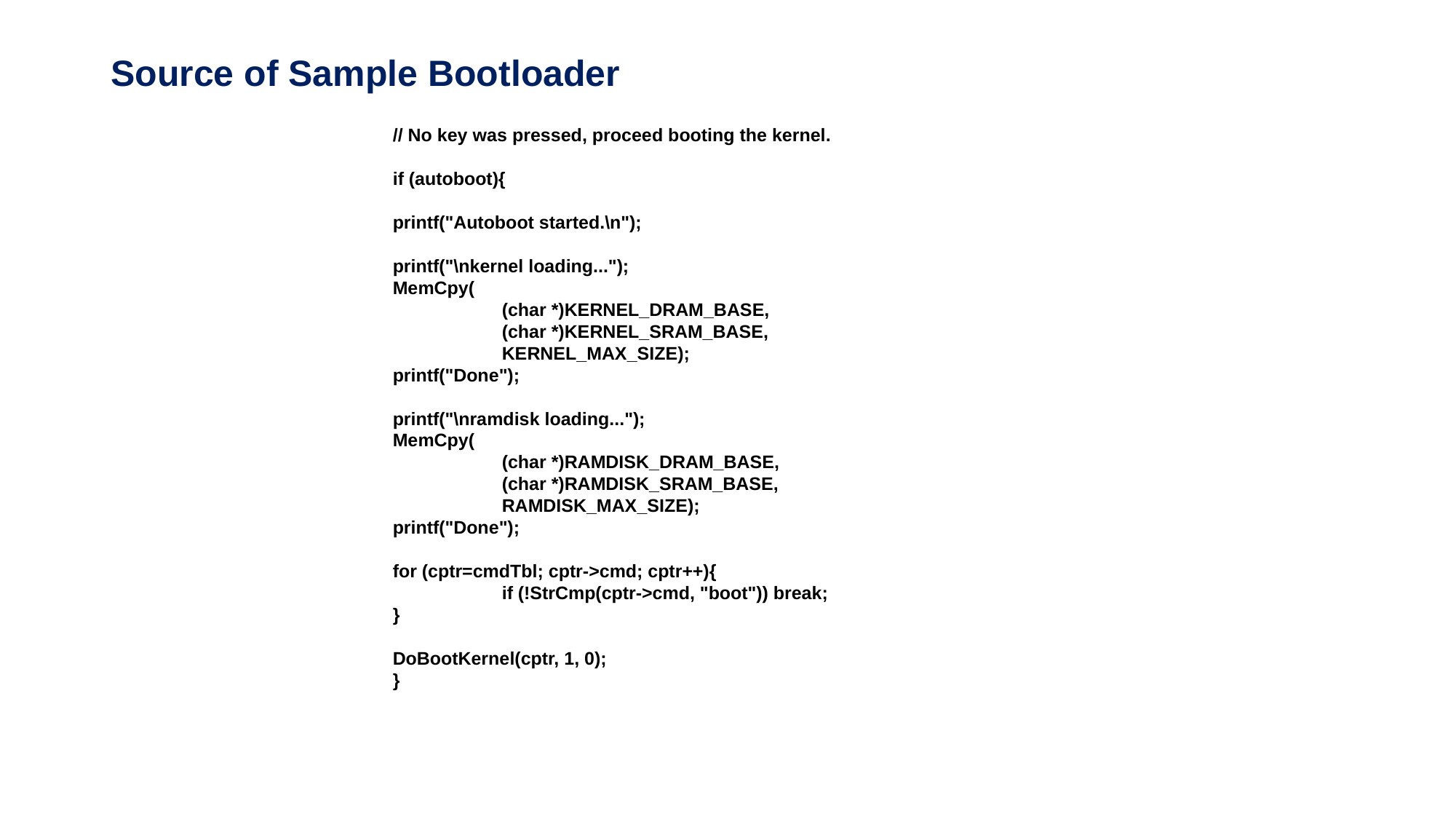

# Source of Sample Bootloader
// No key was pressed, proceed booting the kernel.

if (autoboot){

printf("Autoboot started.\n");

printf("\nkernel loading...");
MemCpy(
	(char *)KERNEL_DRAM_BASE,
	(char *)KERNEL_SRAM_BASE,
	KERNEL_MAX_SIZE);
printf("Done");

printf("\nramdisk loading...");
MemCpy(
	(char *)RAMDISK_DRAM_BASE,
	(char *)RAMDISK_SRAM_BASE,
	RAMDISK_MAX_SIZE);
printf("Done");

for (cptr=cmdTbl; cptr->cmd; cptr++){
	if (!StrCmp(cptr->cmd, "boot")) break;
}

DoBootKernel(cptr, 1, 0);
}